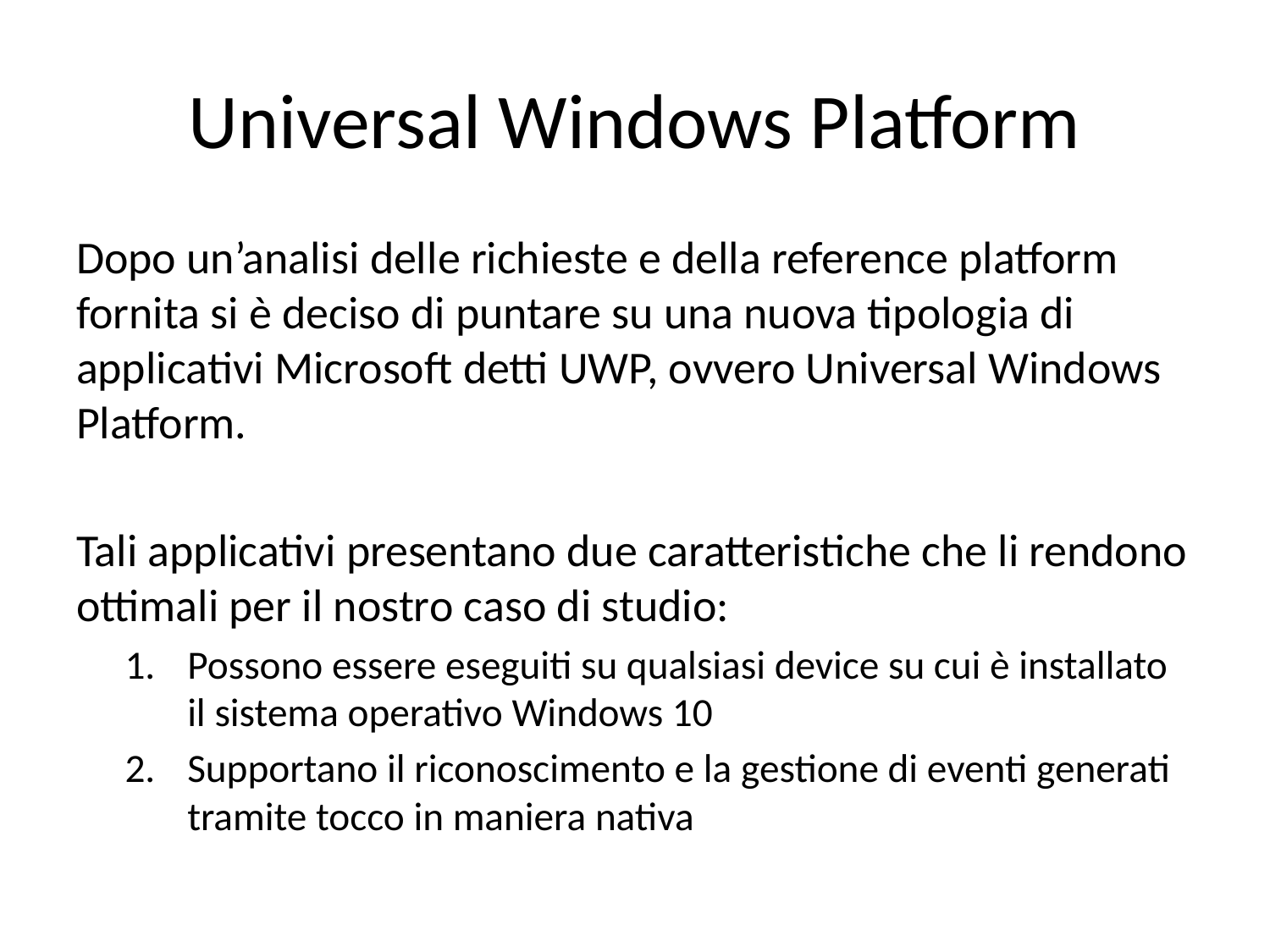

# Universal Windows Platform
Dopo un’analisi delle richieste e della reference platform fornita si è deciso di puntare su una nuova tipologia di applicativi Microsoft detti UWP, ovvero Universal Windows Platform.

Tali applicativi presentano due caratteristiche che li rendono ottimali per il nostro caso di studio:
Possono essere eseguiti su qualsiasi device su cui è installato il sistema operativo Windows 10
Supportano il riconoscimento e la gestione di eventi generati tramite tocco in maniera nativa